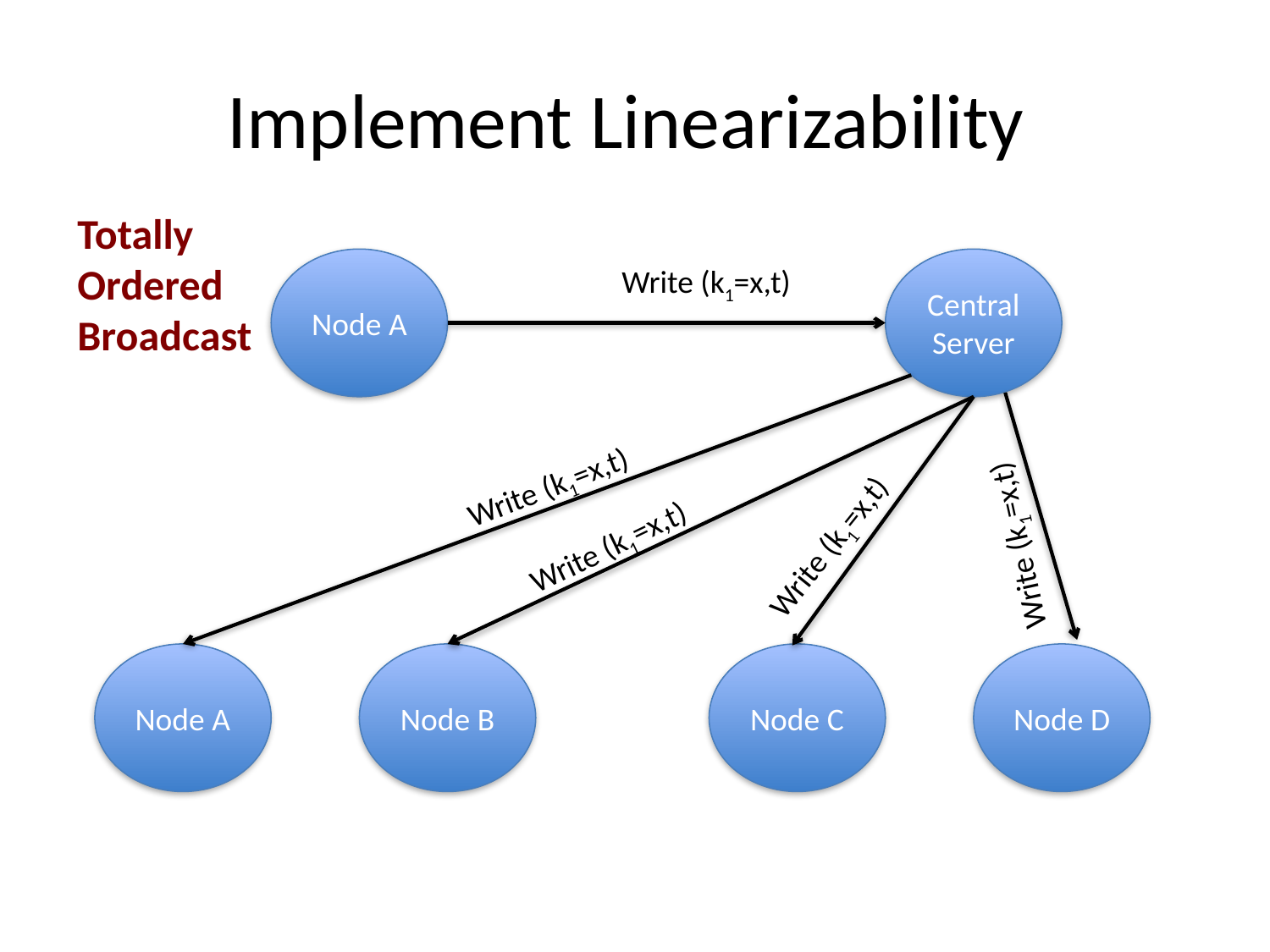

# Implement Linearizability
Totally
Ordered
Broadcast
Node A
Central Server
Write (k1=x,t)
Write (k1=x,t)
Write (k1=x,t)
Write (k1=x,t)
Write (k1=x,t)
Node A
Node B
Node C
Node D